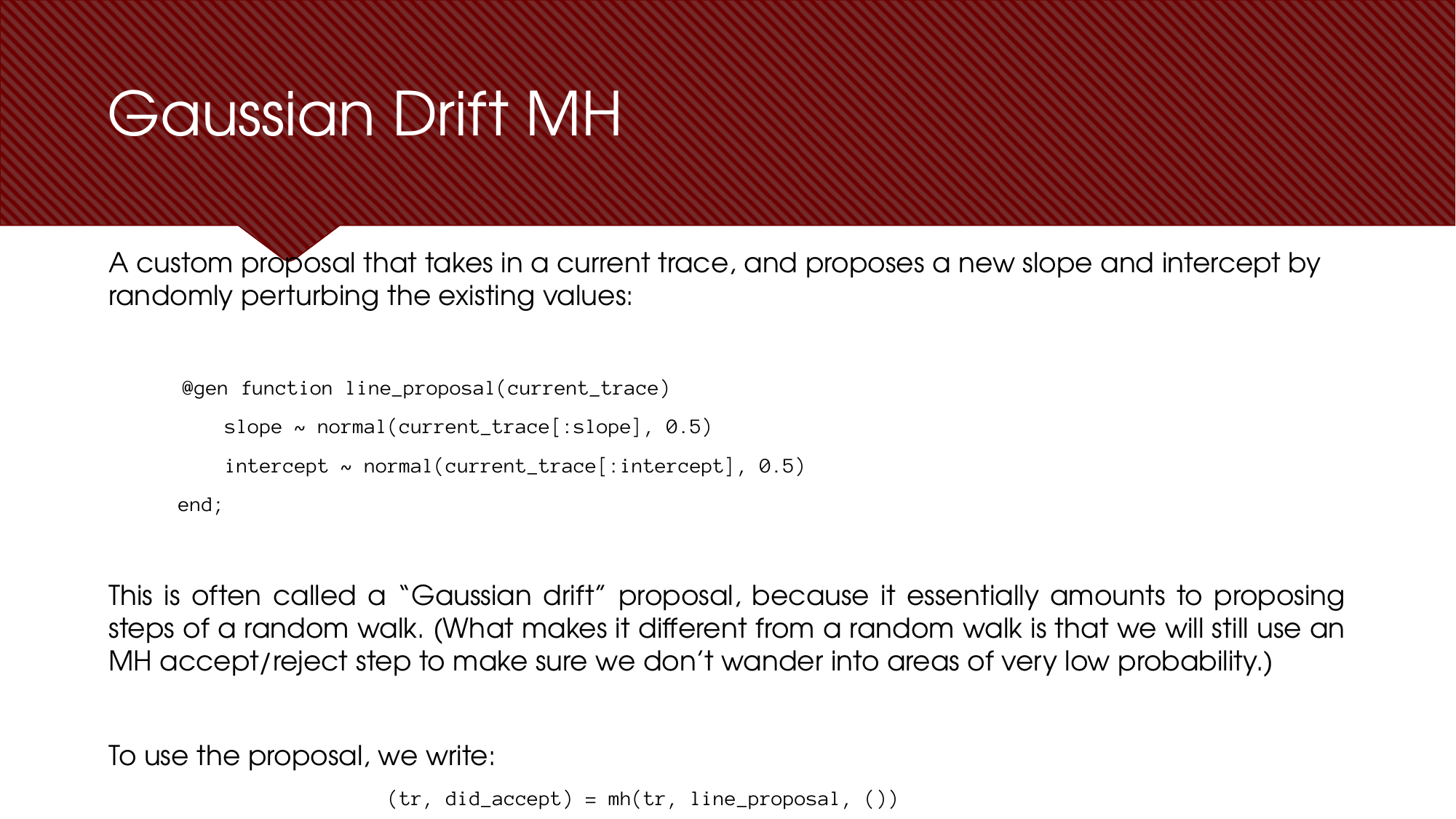

# Gaussian Drift MH
A custom proposal that takes in a current trace, and proposes a new slope and intercept by randomly perturbing the existing values:

      @gen function line_proposal(current_trace)
          slope ~ normal(current_trace[:slope], 0.5)
          intercept ~ normal(current_trace[:intercept], 0.5)
      end;

This is often called a “Gaussian drift” proposal, because it essentially amounts to proposing steps of a random walk. (What makes it different from a random walk is that we will still use an MH accept/reject step to make sure we don’t wander into areas of very low probability.)

To use the proposal, we write:
                        (tr, did_accept) = mh(tr, line_proposal, ())